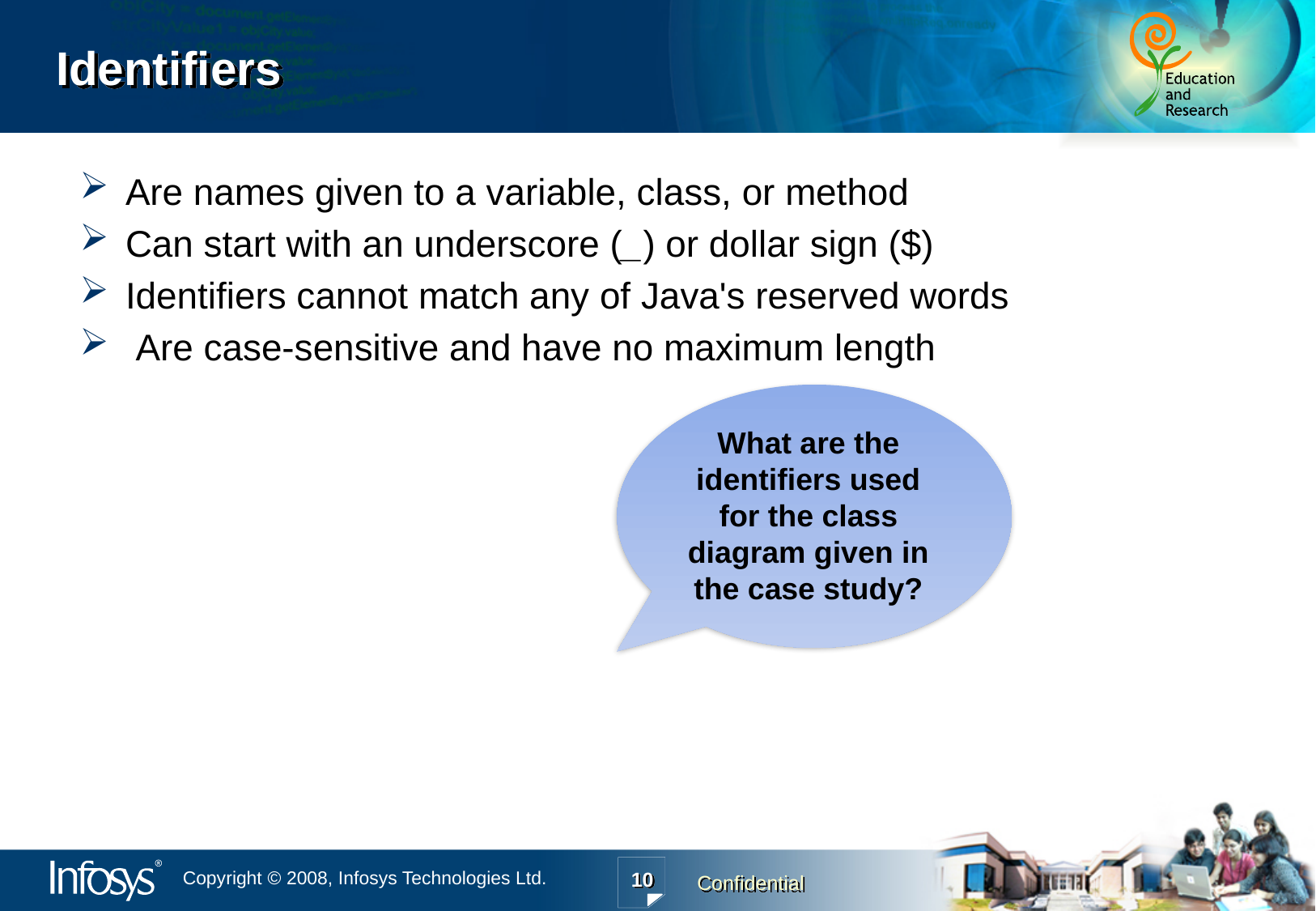

# Identifiers
Are names given to a variable, class, or method
Can start with an underscore (_) or dollar sign ($)
Identifiers cannot match any of Java's reserved words
 Are case-sensitive and have no maximum length

What are the identifiers used for the class diagram given in the case study?
10